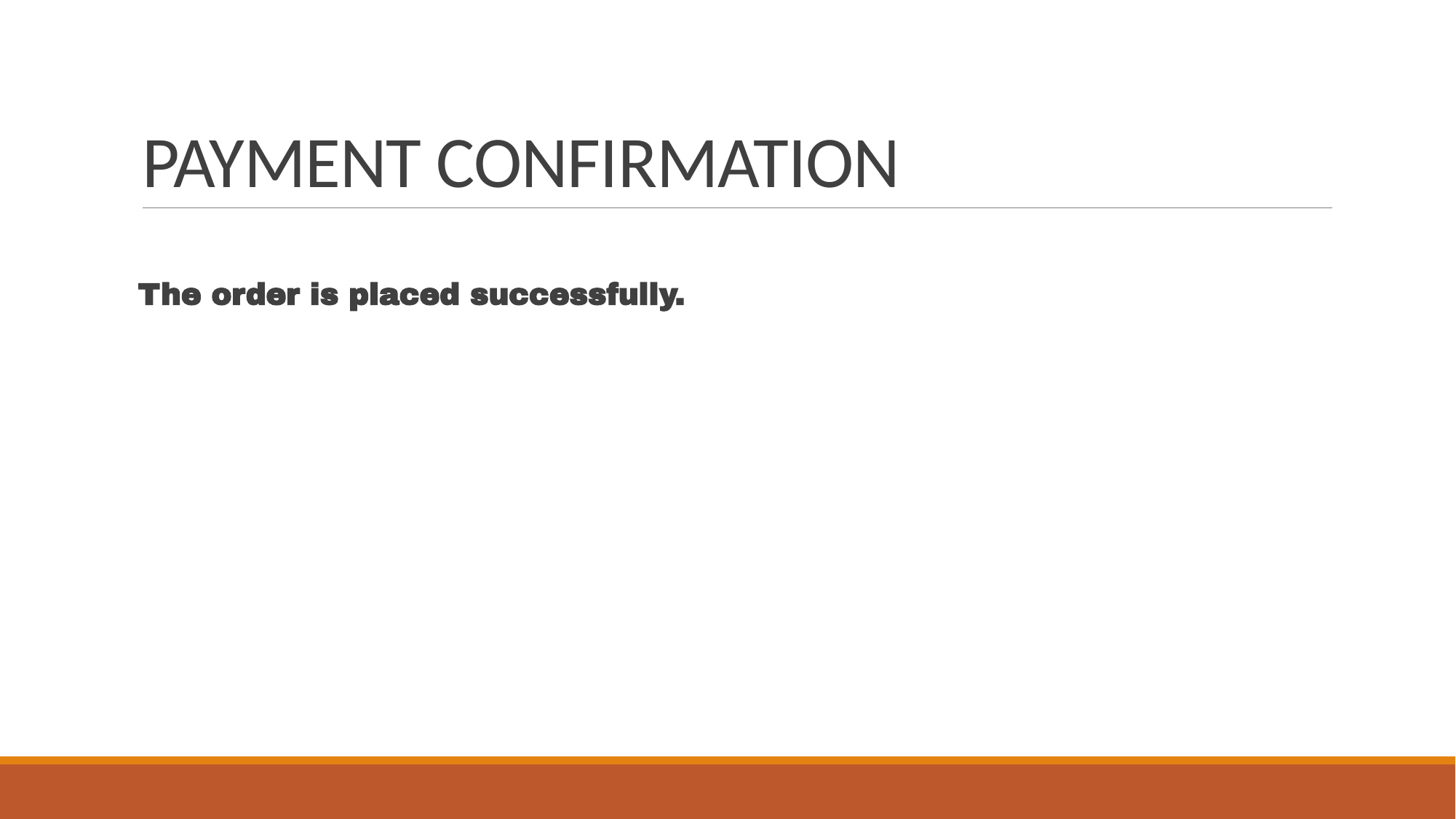

# PAYMENT CONFIRMATION
The order is placed successfully.